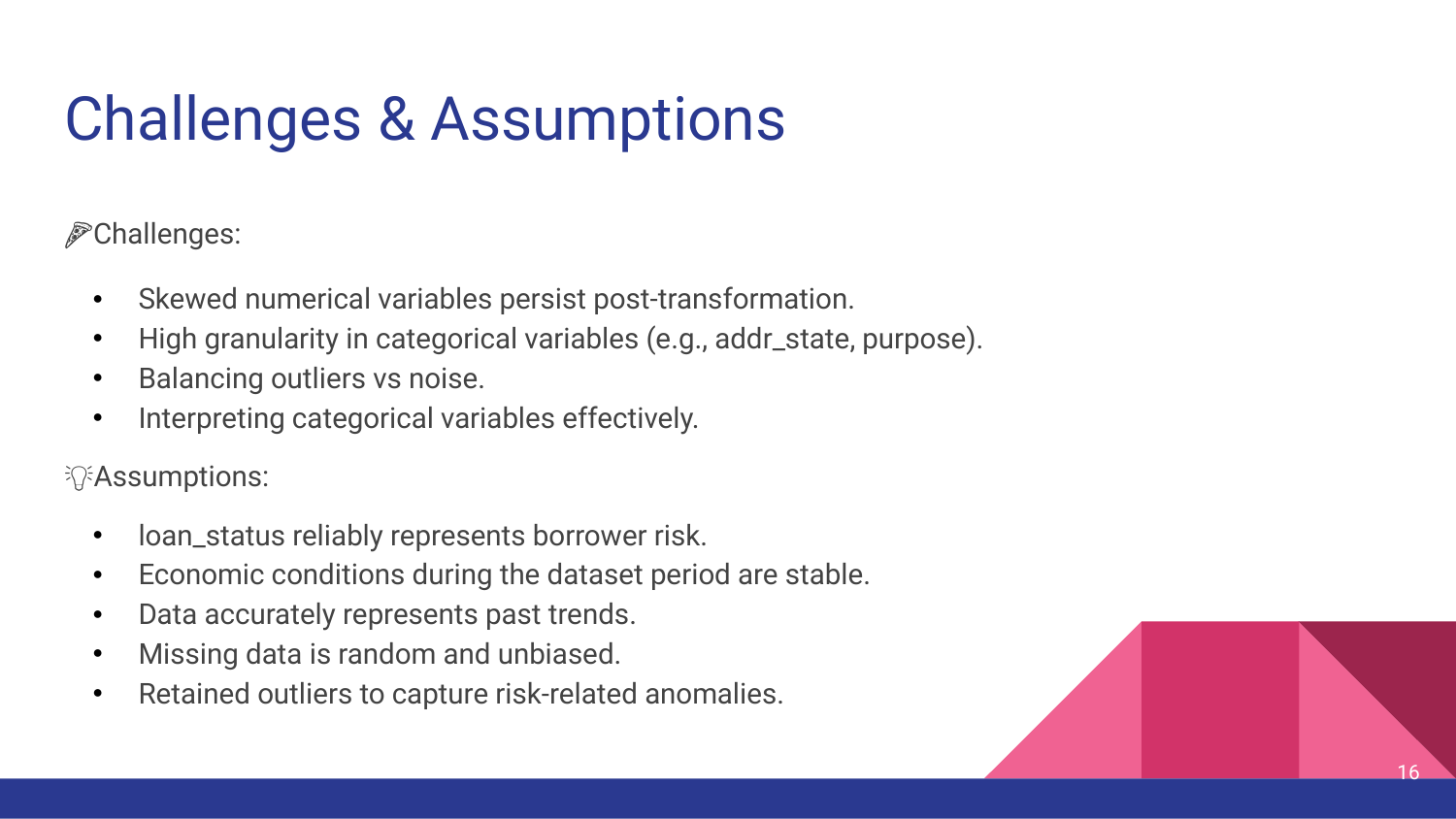

# Challenges & Assumptions
🍕Challenges:
Skewed numerical variables persist post-transformation.
High granularity in categorical variables (e.g., addr_state, purpose).
Balancing outliers vs noise.
Interpreting categorical variables effectively.
💡Assumptions:
loan_status reliably represents borrower risk.
Economic conditions during the dataset period are stable.
Data accurately represents past trends.
Missing data is random and unbiased.
Retained outliers to capture risk-related anomalies.

16